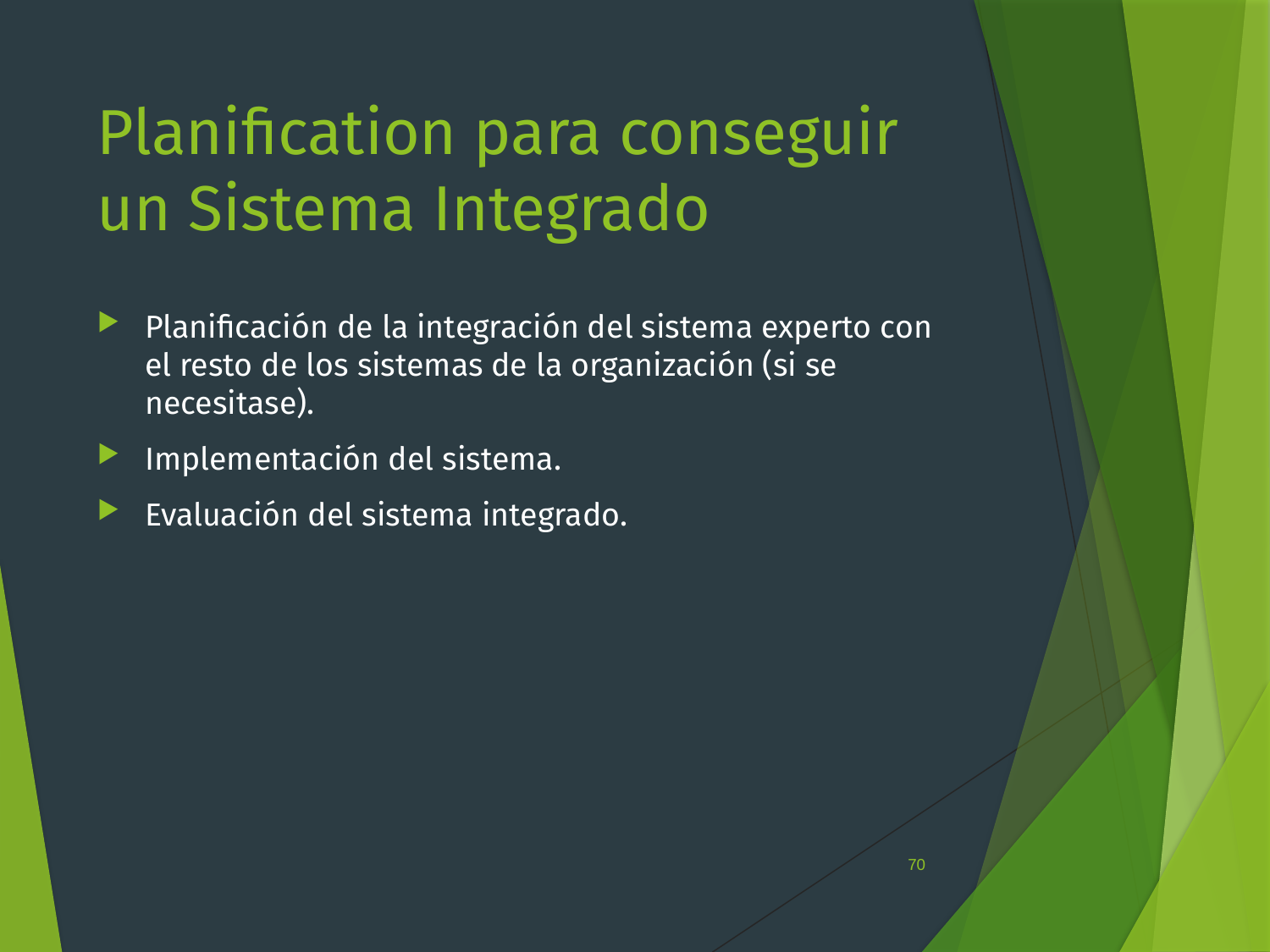

# Planification para conseguir un Sistema Integrado
Planificación de la integración del sistema experto con el resto de los sistemas de la organización (si se necesitase).
Implementación del sistema.
Evaluación del sistema integrado.

70